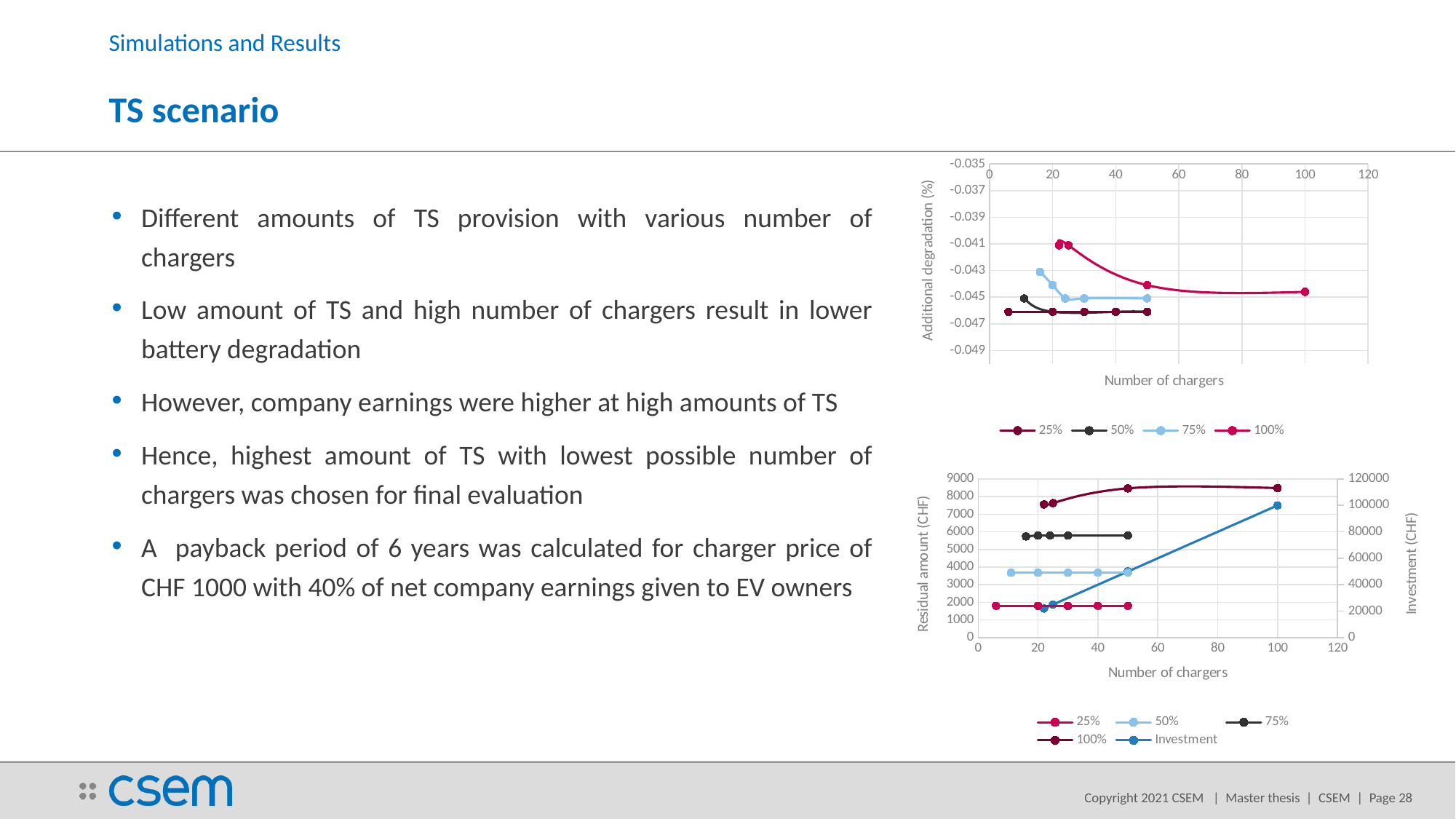

Simulations and Results
# TS scenario

### Chart

| Category |  |  |  |  |
|---|---|---|---|---|
Different amounts of TS provision with various number of chargers
Low amount of TS and high number of chargers result in lower battery degradation
However, company earnings were higher at high amounts of TS
Hence, highest amount of TS with lowest possible number of chargers was chosen for final evaluation
A  payback period of 6 years was calculated for charger price of CHF 1000 with 40% of net company earnings given to EV owners

### Chart

| Category |  |  |  |  |  |
|---|---|---|---|---|---|